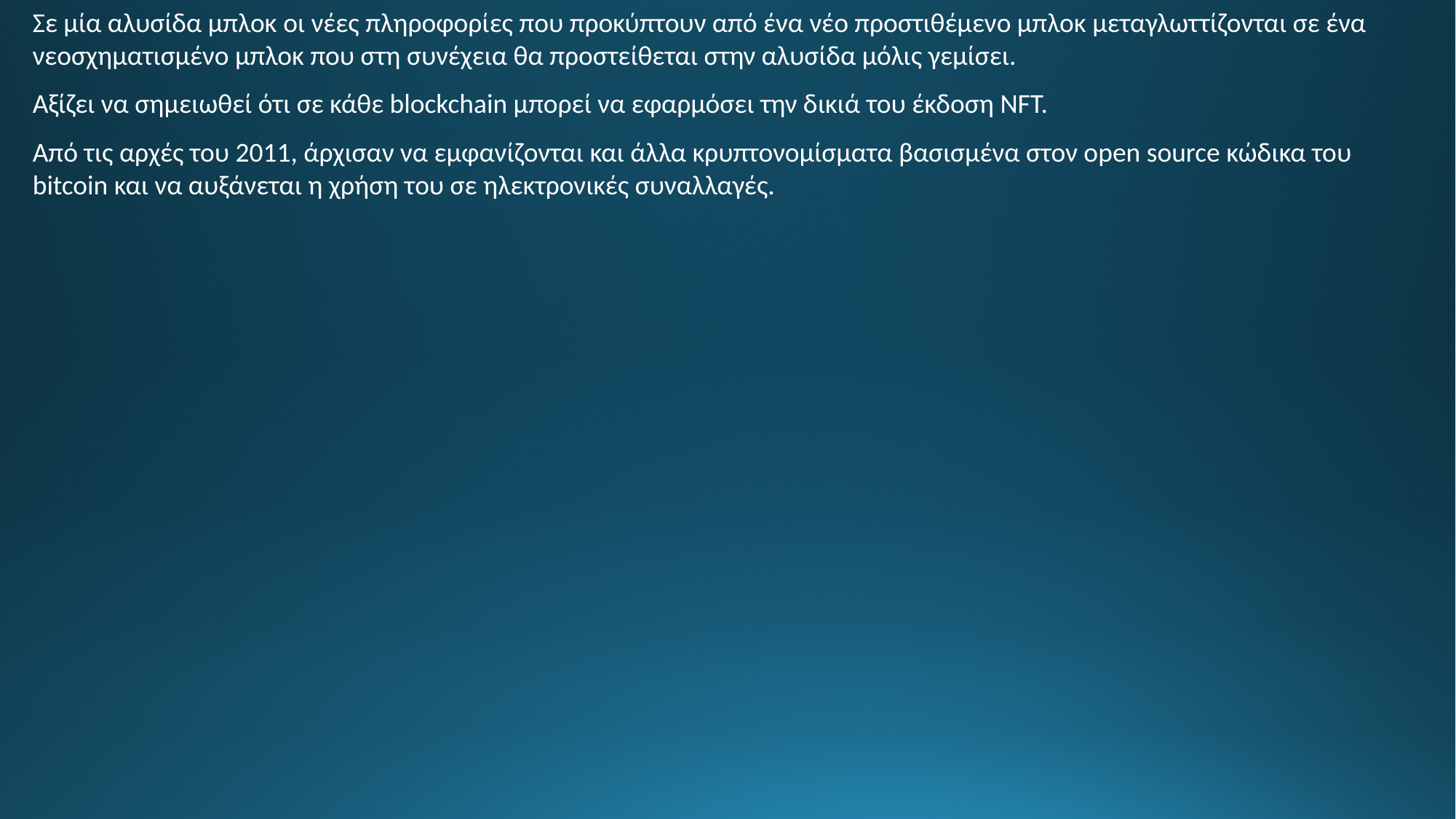

Σε μία αλυσίδα μπλοκ οι νέες πληροφορίες που προκύπτουν από ένα νέο προστιθέμενο μπλοκ μεταγλωττίζονται σε ένα νεοσχηματισμένο μπλοκ που στη συνέχεια θα προστείθεται στην αλυσίδα μόλις γεμίσει.
Αξίζει να σημειωθεί ότι σε κάθε blockchain μπορεί να εφαρμόσει την δικιά του έκδοση NFT.
Από τις αρχές του 2011, άρχισαν να εμφανίζονται και άλλα κρυπτονομίσματα βασισμένα στον open source κώδικα του bitcoin και να αυξάνεται η χρήση του σε ηλεκτρονικές συναλλαγές.